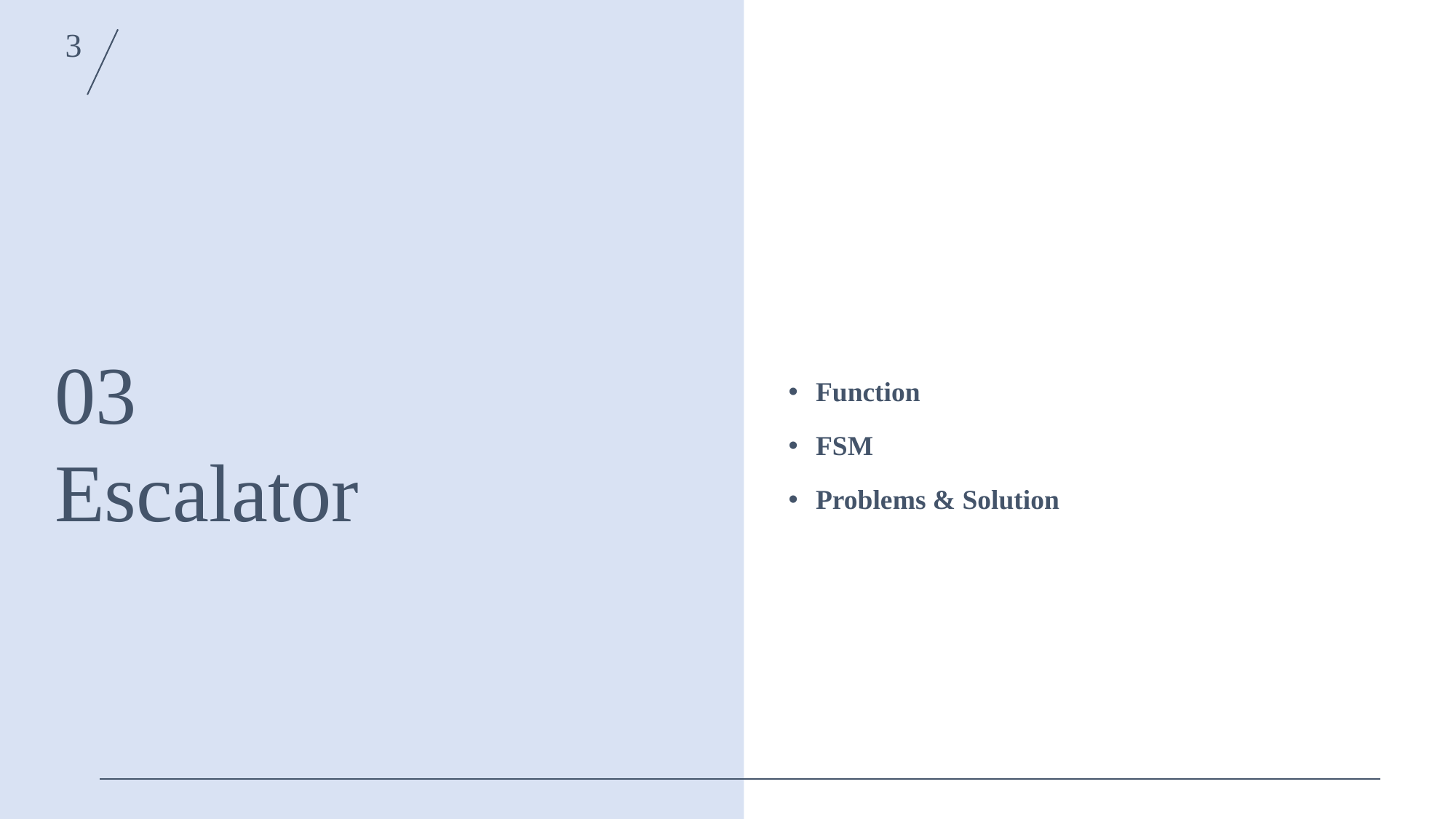

3

03
Escalator
Function
FSM
Problems & Solution